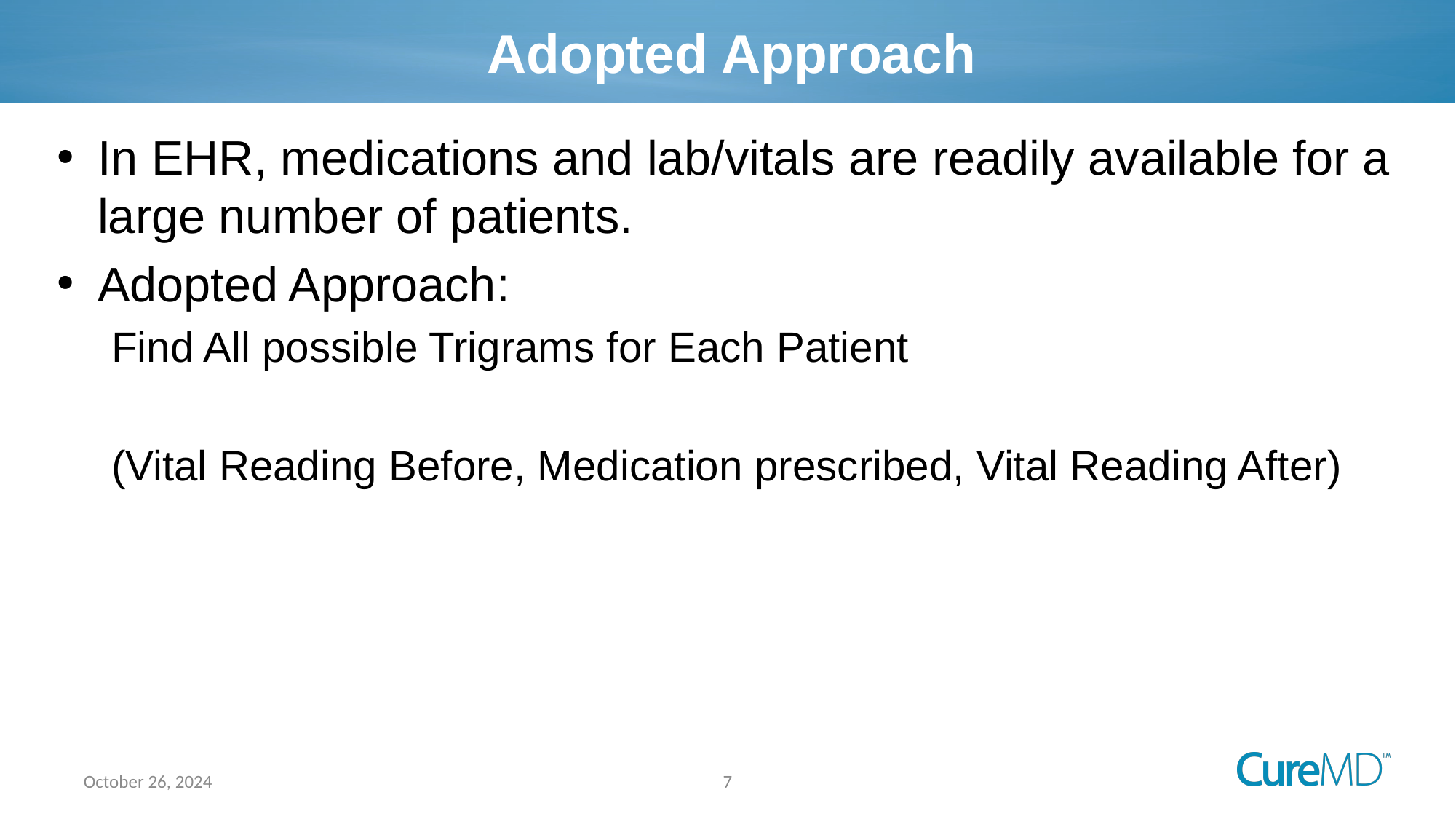

# Adopted Approach

In EHR, medications and lab/vitals are readily available for a large number of patients.
Adopted Approach:
Find All possible Trigrams for Each Patient

(Vital Reading Before, Medication prescribed, Vital Reading After)

7
October 26, 2024